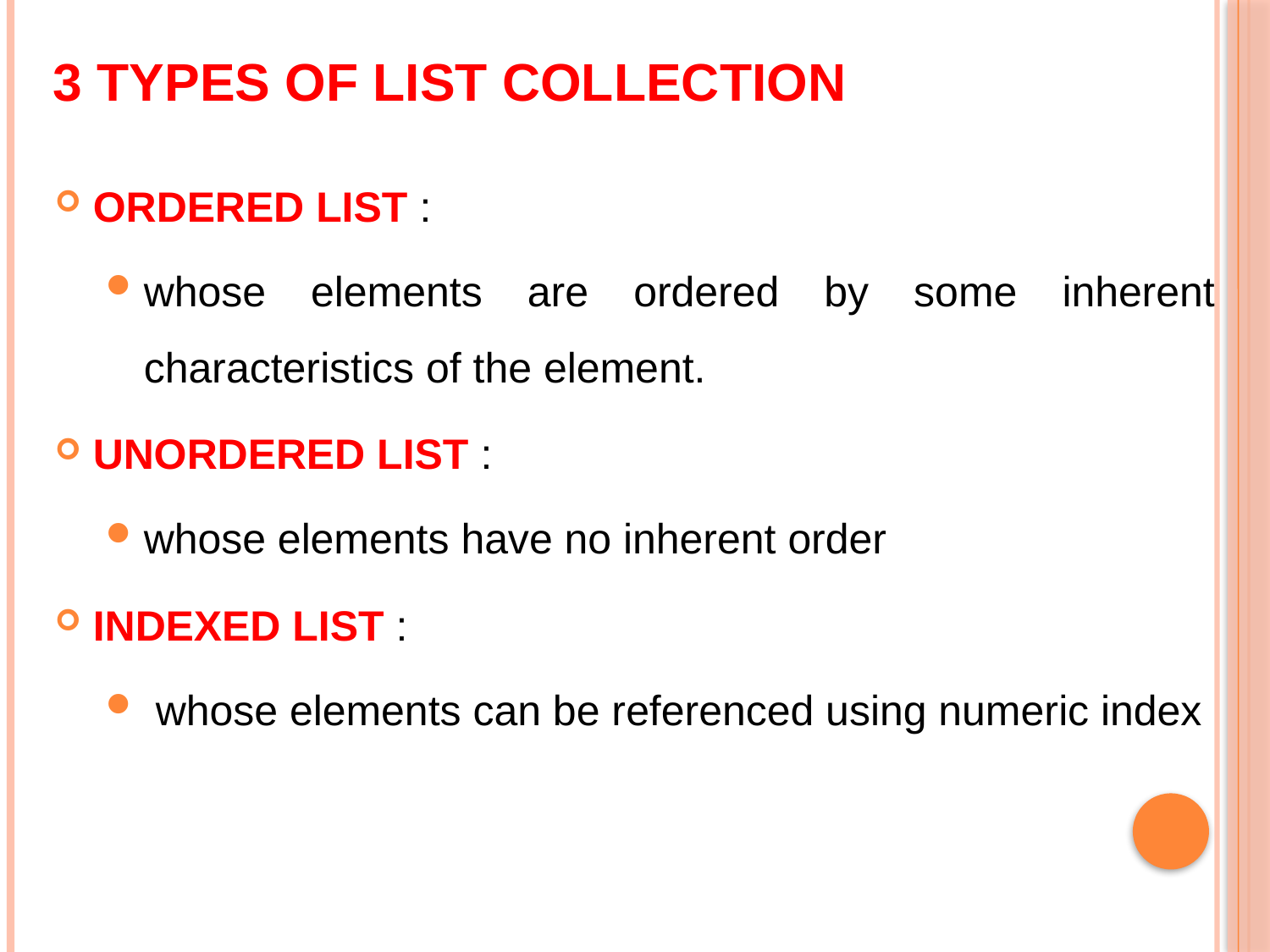

# 3 types of list collection
ORDERED LIST :
whose elements are ordered by some inherent characteristics of the element.
UNORDERED LIST :
whose elements have no inherent order
INDEXED LIST :
 whose elements can be referenced using numeric index